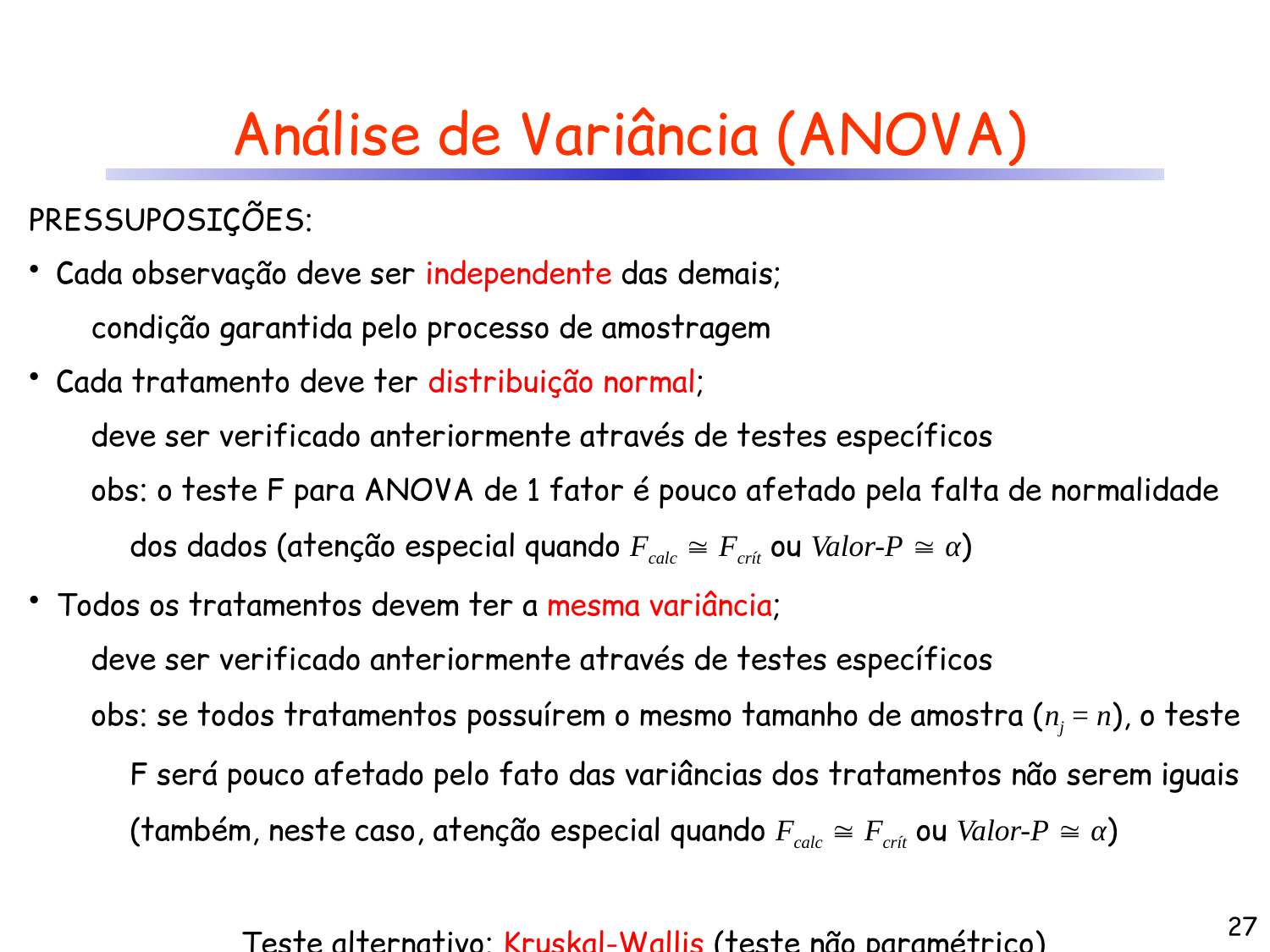

# Análise de Variância (ANOVA)
PRESSUPOSIÇÕES:
Cada observação deve ser independente das demais;
condição garantida pelo processo de amostragem
Cada tratamento deve ter distribuição normal;
deve ser verificado anteriormente através de testes específicos
obs: o teste F para ANOVA de 1 fator é pouco afetado pela falta de normalidade dos dados (atenção especial quando Fcalc ≅ Fcrít ou Valor-P ≅ α)
Todos os tratamentos devem ter a mesma variância;
deve ser verificado anteriormente através de testes específicos
obs: se todos tratamentos possuírem o mesmo tamanho de amostra (nj = n), o teste F será pouco afetado pelo fato das variâncias dos tratamentos não serem iguais (também, neste caso, atenção especial quando Fcalc ≅ Fcrít ou Valor-P ≅ α)

Teste alternativo: Kruskal-Wallis (teste não paramétrico)
27